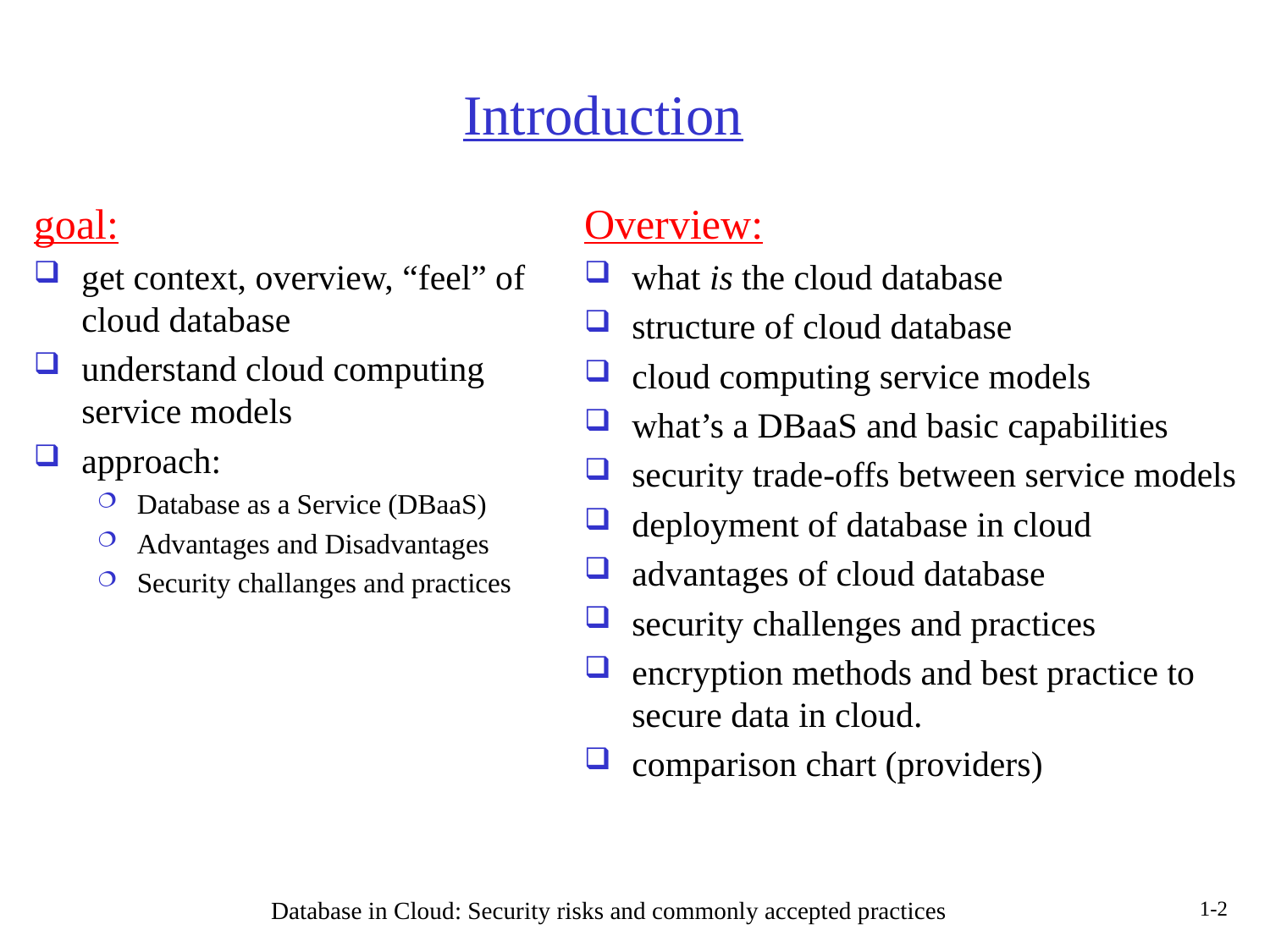

# Introduction
goal:
get context, overview, “feel” of cloud database
understand cloud computing service models
approach:
Database as a Service (DBaaS)
Advantages and Disadvantages
Security challanges and practices

Overview:
what is the cloud database
structure of cloud database
cloud computing service models
what’s a DBaaS and basic capabilities
security trade-offs between service models
deployment of database in cloud
advantages of cloud database
security challenges and practices
encryption methods and best practice to secure data in cloud.
comparison chart (providers)
Database in Cloud: Security risks and commonly accepted practices
1-2